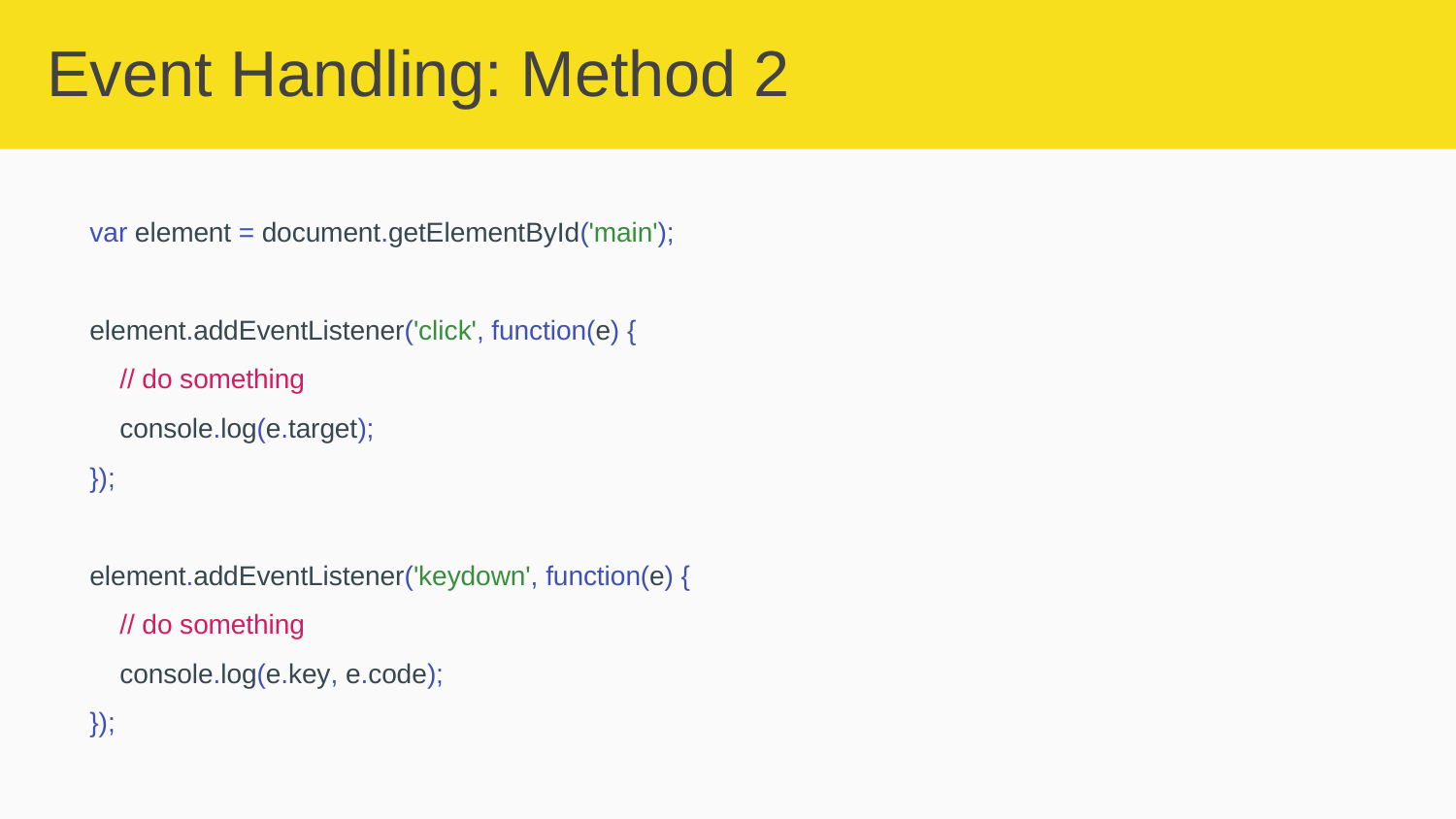

# Event Handling: Method 2
var element = document.getElementById('main');
element.addEventListener('click', function(e) {
    // do something
    console.log(e.target);
});
element.addEventListener('keydown', function(e) {
    // do something
    console.log(e.key, e.code);
});